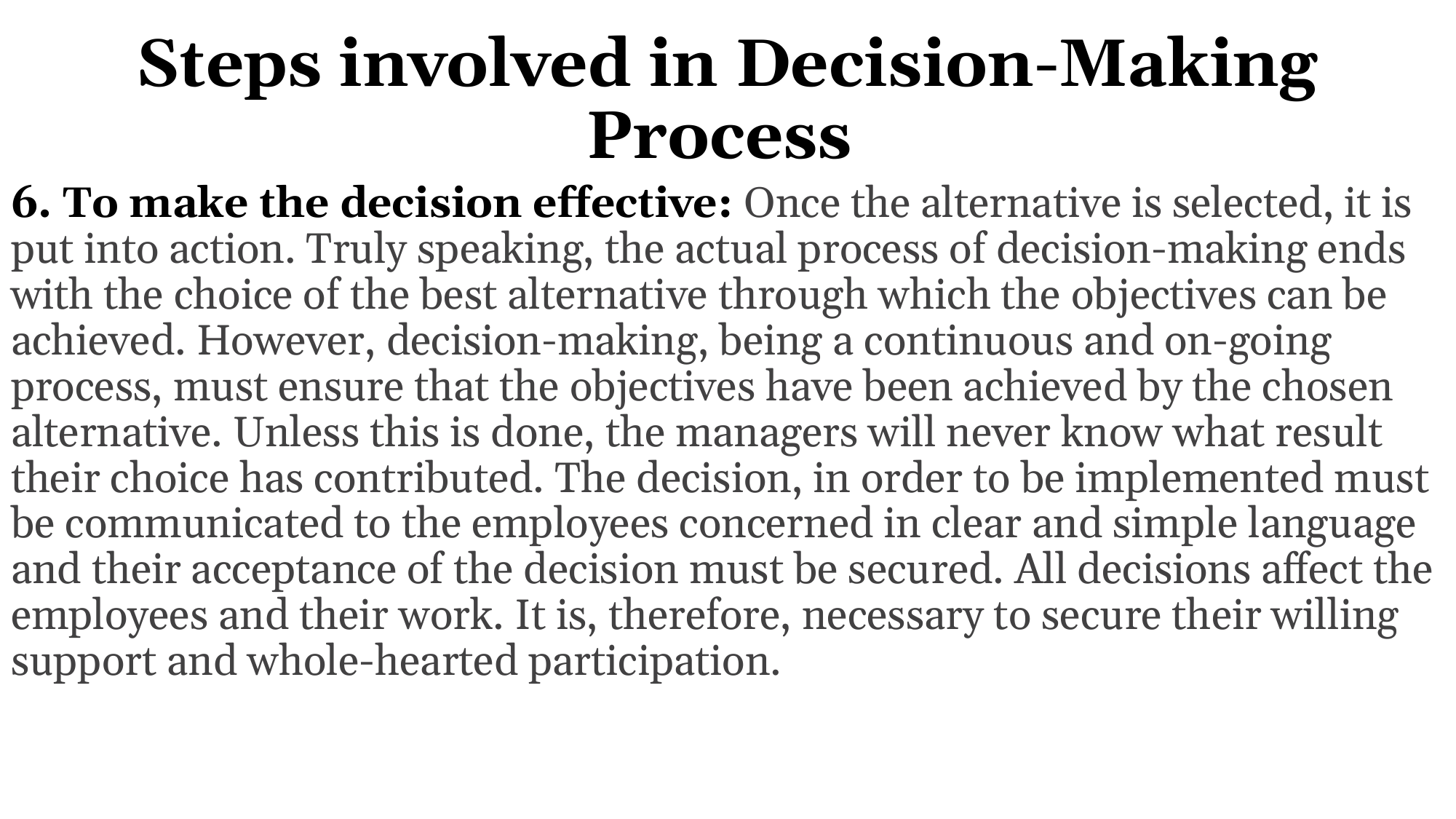

# Steps involved in Decision-Making Process
6. To make the decision effective: Once the alternative is selected, it is put into action. Truly speaking, the actual process of decision-making ends with the choice of the best alternative through which the objectives can be achieved. However, decision-making, being a continuous and on-going process, must ensure that the objectives have been achieved by the chosen alternative. Unless this is done, the managers will never know what result their choice has contributed. The decision, in order to be implemented must be communicated to the employees concerned in clear and simple language and their acceptance of the decision must be secured. All decisions affect the employees and their work. It is, therefore, necessary to secure their willing support and whole-hearted participation.